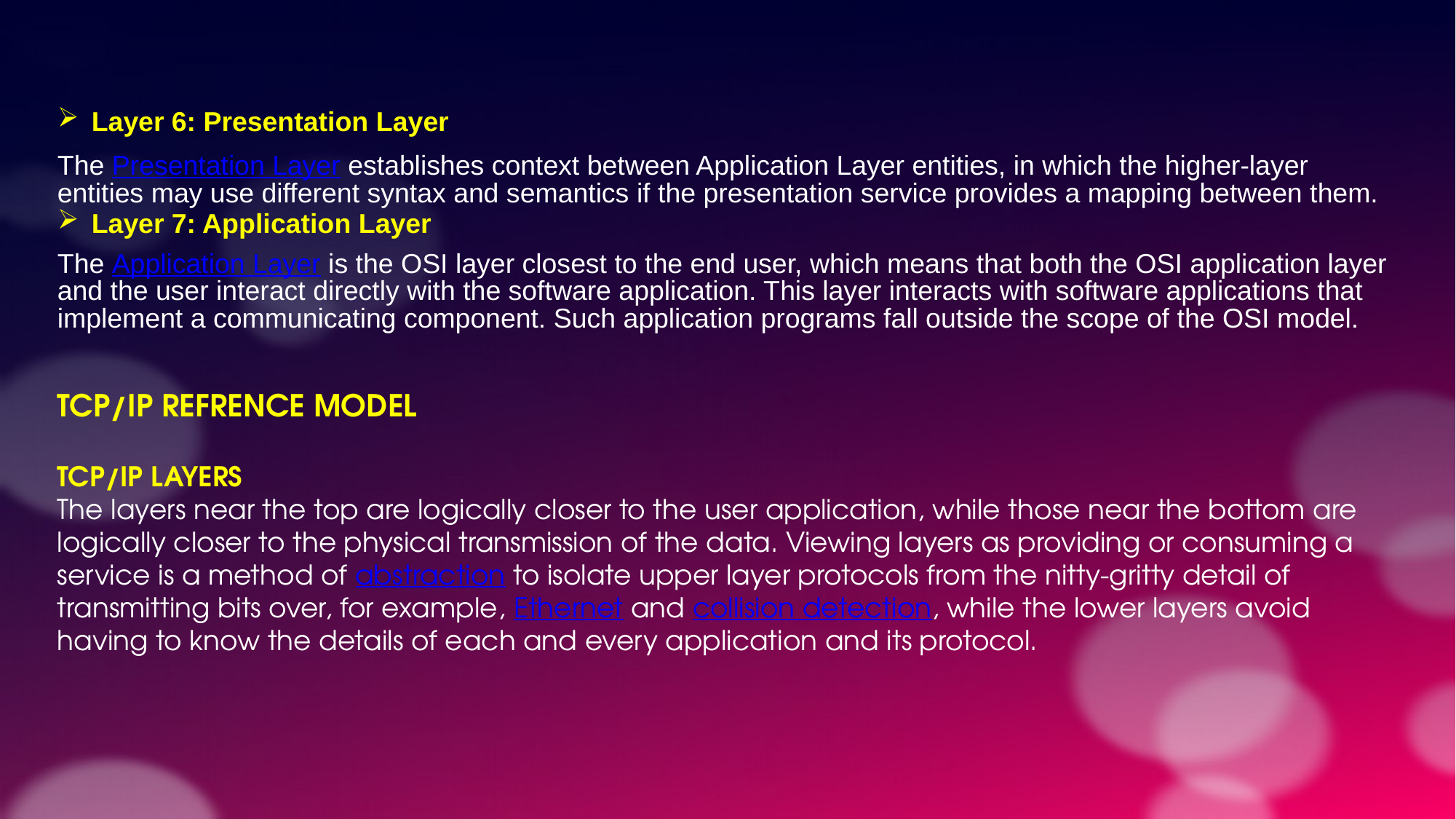

Layer 6: Presentation Layer
The Presentation Layer establishes context between Application Layer entities, in which the higher-layer entities may use different syntax and semantics if the presentation service provides a mapping between them.
Layer 7: Application Layer
The Application Layer is the OSI layer closest to the end user, which means that both the OSI application layer and the user interact directly with the software application. This layer interacts with software applications that implement a communicating component. Such application programs fall outside the scope of the OSI model.

TCP/IP REFRENCE MODEL

TCP/IP LAYERS
The layers near the top are logically closer to the user application, while those near the bottom are logically closer to the physical transmission of the data. Viewing layers as providing or consuming a service is a method of abstraction to isolate upper layer protocols from the nitty-gritty detail of transmitting bits over, for example, Ethernet and collision detection, while the lower layers avoid having to know the details of each and every application and its protocol.